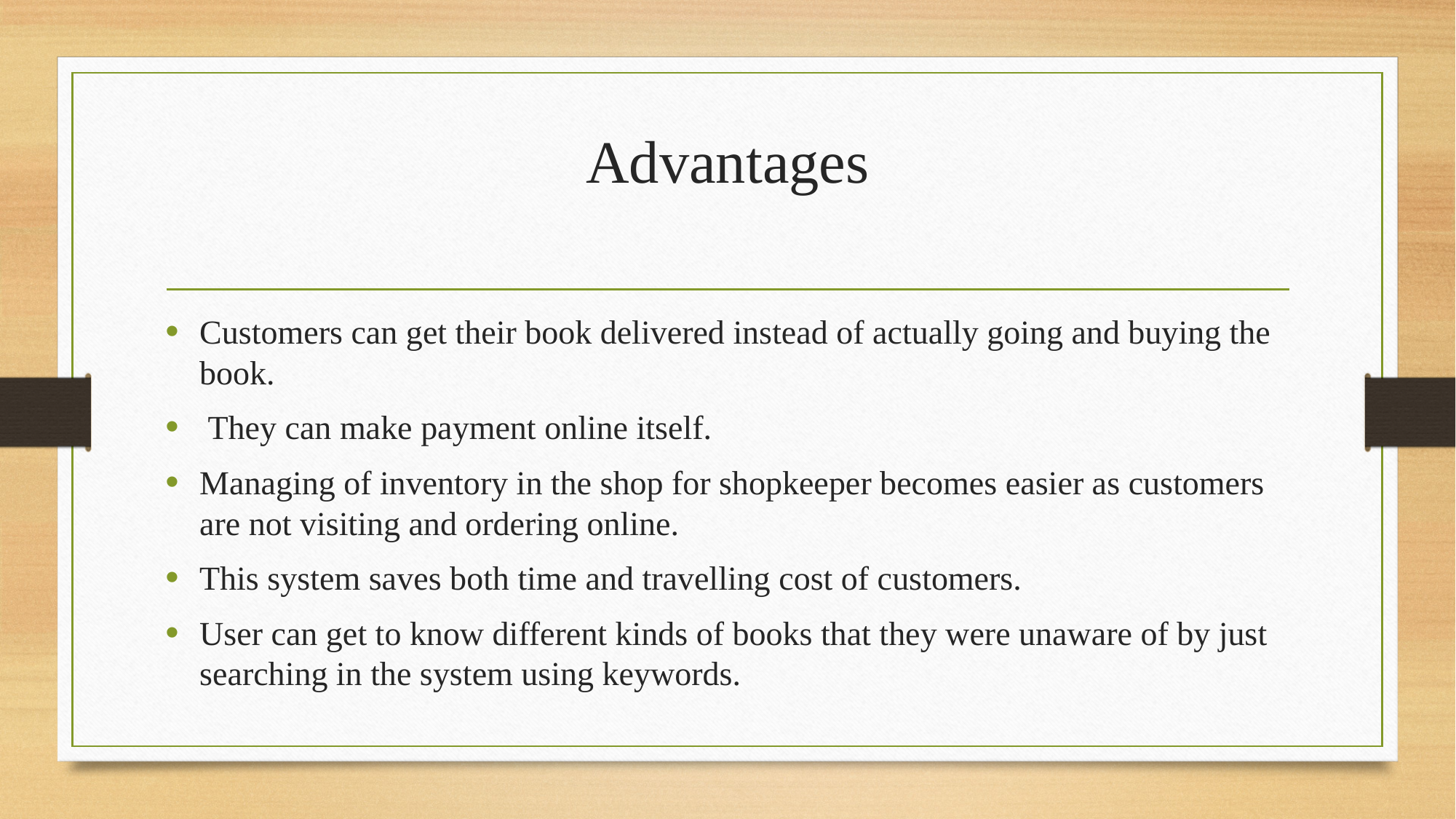

# Advantages
Customers can get their book delivered instead of actually going and buying the book.
 They can make payment online itself.
Managing of inventory in the shop for shopkeeper becomes easier as customers are not visiting and ordering online.
This system saves both time and travelling cost of customers.
User can get to know different kinds of books that they were unaware of by just searching in the system using keywords.